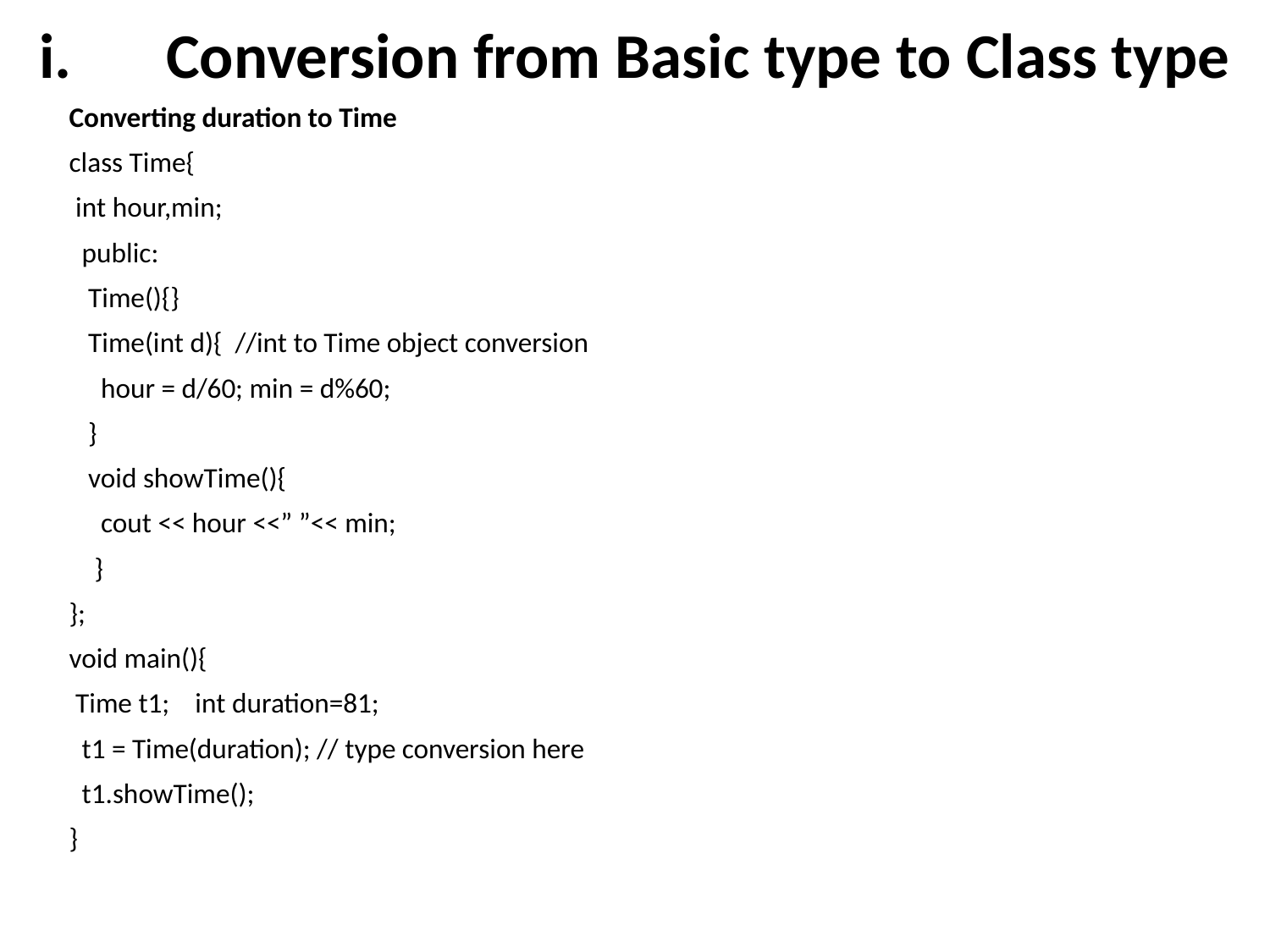

# i.	Conversion from Basic type to Class type
Converting duration to Time
class Time{
 int hour,min;
  public:
   Time(){}
   Time(int d){  //int to Time object conversion
     hour = d/60; min = d%60;
   }
   void showTime(){
     cout << hour <<” ”<< min;
    }
};
void main(){
 Time t1;    int duration=81;
  t1 = Time(duration); // type conversion here
  t1.showTime();
}